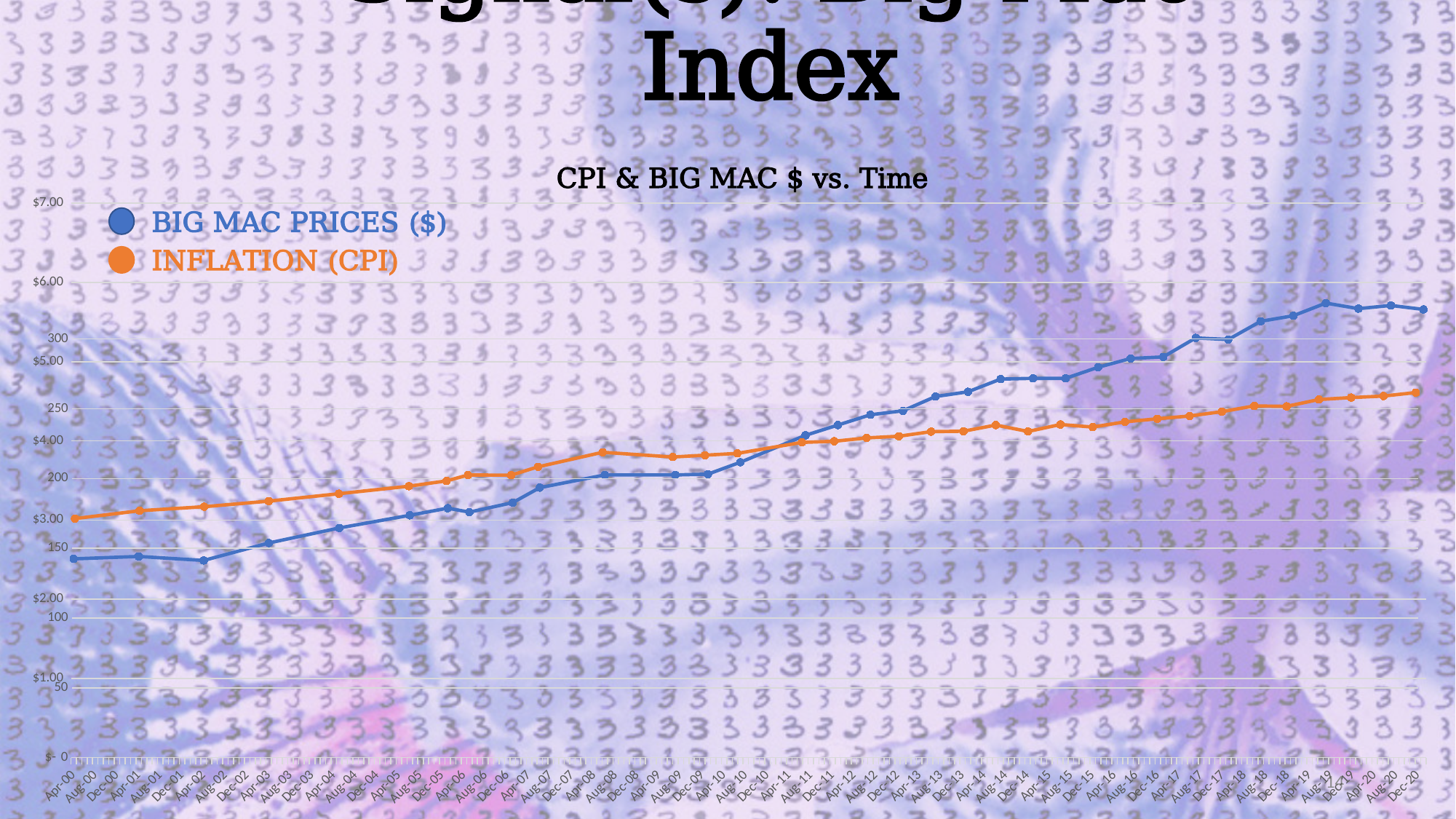

# Signal(s): Big Mac Index
CPI & BIG MAC $ vs. Time

### Chart

| Category | BIG MAC |
|---|---|
| 36617 | 2.51 |
| 36982 | 2.54 |
| 37347 | 2.49 |
| 37712 | 2.71 |
| 38108 | 2.9 |
| 38504 | 3.06 |
| 38718 | 3.15 |
| 38838 | 3.1 |
| 39083 | 3.22 |
| 39234 | 3.41 |
| 39600 | 3.57 |
| 39995 | 3.57 |
| 40179 | 3.58 |
| 40360 | 3.73 |
| 40725 | 4.07 |
| 40909 | 4.2 |
| 41091 | 4.33 |
| 41275 | 4.38 |
| 41456 | 4.56 |
| 41640 | 4.62 |
| 41821 | 4.78 |
| 42005 | 4.79 |
| 42186 | 4.79 |
| 42370 | 4.93 |
| 42552 | 5.04 |
| 42736 | 5.06 |
| 42917 | 5.3 |
| 43101 | 5.28 |
| 43282 | 5.51 |
| 43466 | 5.58 |
| 43647 | 5.74 |
| 43831 | 5.67 |
| 44013 | 5.71 |
| 44197 | 5.66 |
BIG MAC PRICES ($)

INFLATION (CPI)

### Chart

| Category | Inflation (CPI) |
|---|---|
| 36617 | 171.3 |
| 36982 | 176.9 |
| 37347 | 179.8 |
| 37712 | 183.8 |
| 38108 | 189.1 |
| 38504 | 194.5 |
| 38718 | 198.3 |
| 38838 | 202.5 |
| 39083 | 202.4 |
| 39234 | 208.4 |
| 39600 | 218.8 |
| 39995 | 215.4 |
| 40179 | 216.7 |
| 40360 | 218.0 |
| 40725 | 225.9 |
| 40909 | 226.7 |
| 41091 | 229.1 |
| 41275 | 230.3 |
| 41456 | 233.6 |
| 41640 | 233.9 |
| 41821 | 238.3 |
| 42005 | 233.7 |
| 42186 | 238.7 |
| 42370 | 236.9 |
| 42552 | 240.6 |
| 42736 | 242.8 |
| 42917 | 244.8 |
| 43101 | 247.9 |
| 43282 | 252.0 |
| 43466 | 251.7 |
| 43647 | 256.6 |
| 43831 | 258.0 |
| 44013 | 259.1 |
| 44197 | 261.6 |
14